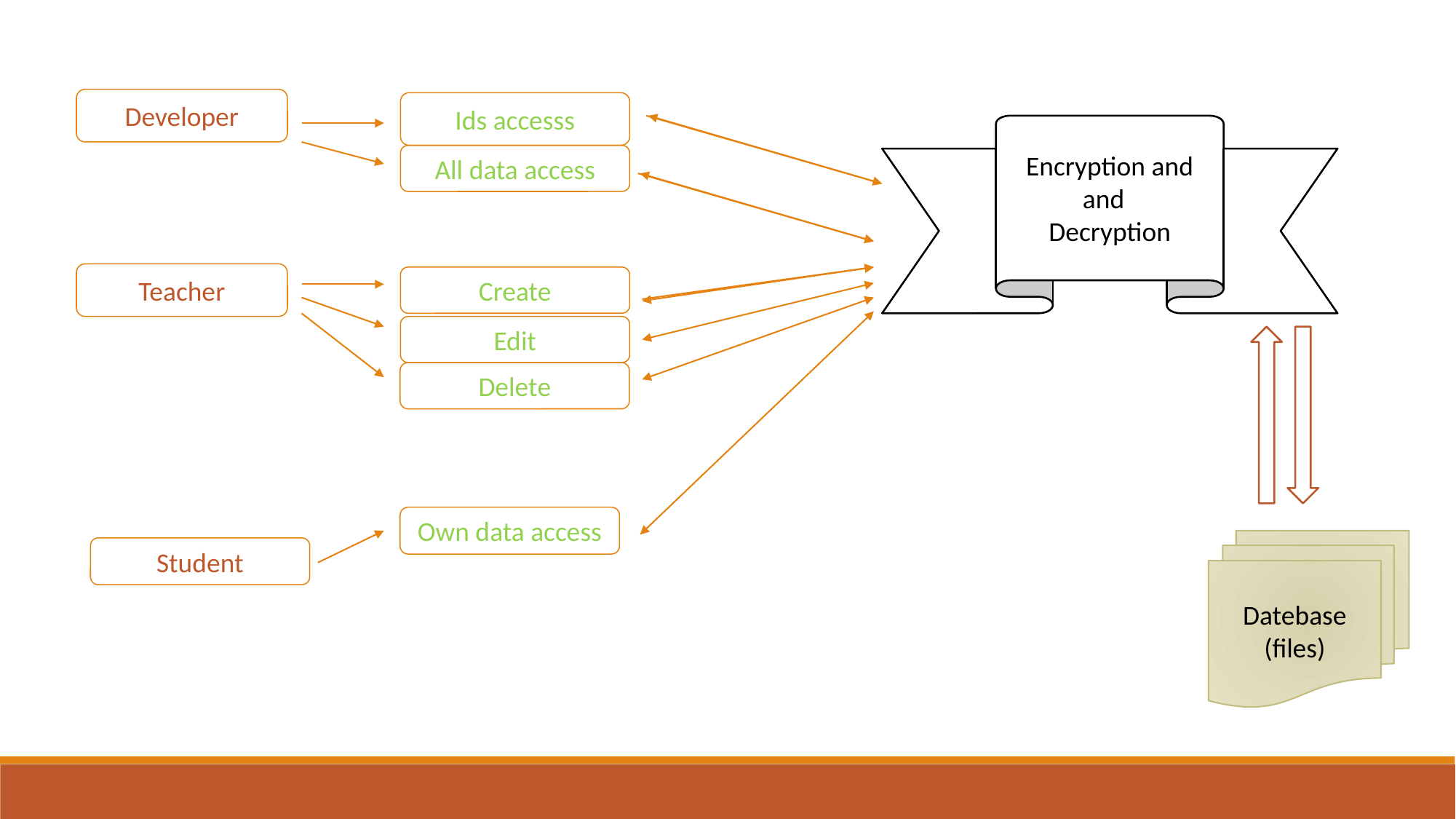

Developer
Ids accesss
Encryption and and
Decryption
All data access
Teacher
Create
Edit

Delete
Own data access
Datebase
(files)
Student